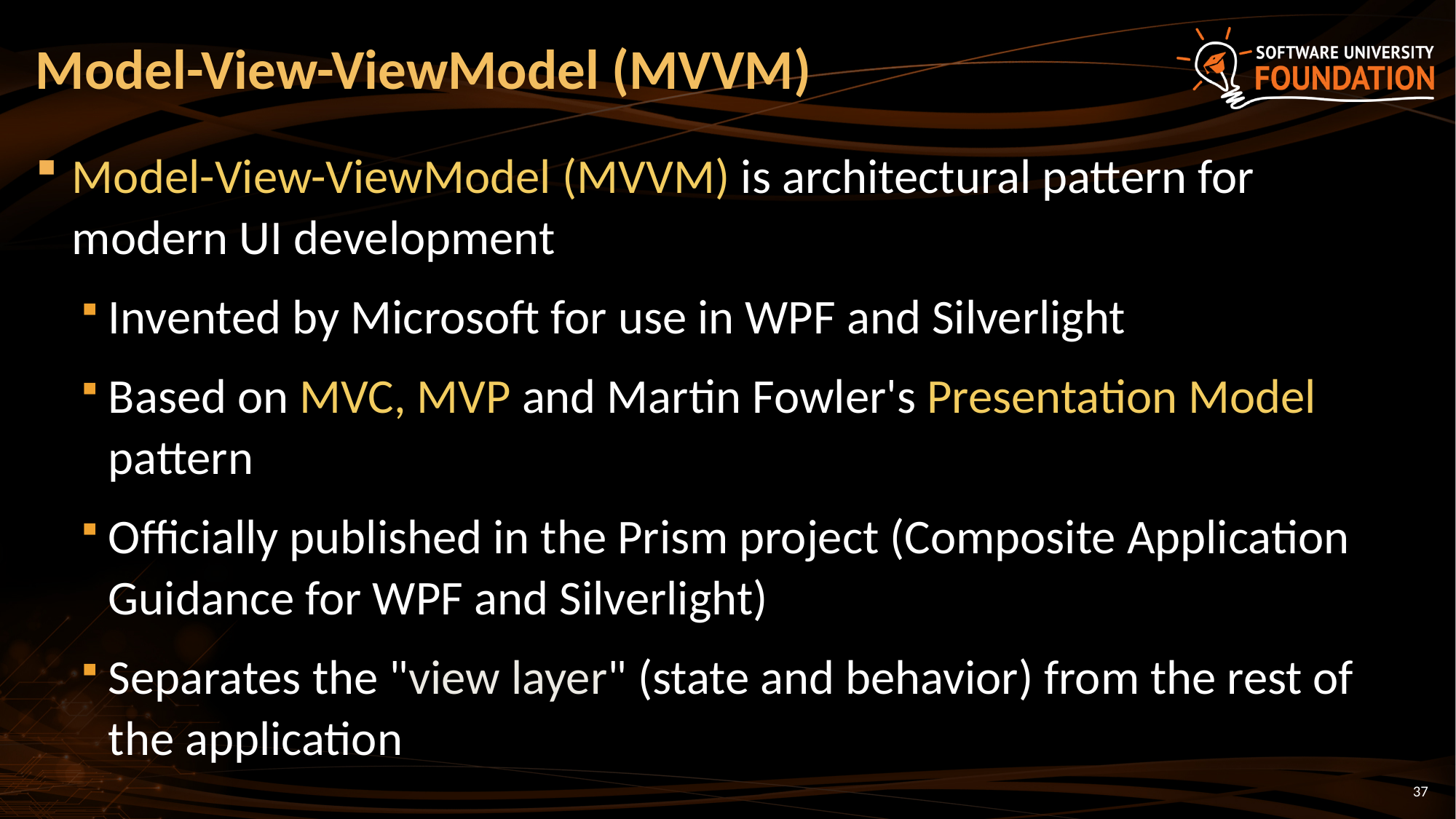

# Model-View-ViewModel (MVVM)
Model-View-ViewModel (MVVM) is architectural pattern for modern UI development
Invented by Microsoft for use in WPF and Silverlight
Based on MVC, MVP and Martin Fowler's Presentation Model pattern
Officially published in the Prism project (Composite Application Guidance for WPF and Silverlight)
Separates the "view layer" (state and behavior) from the rest of the application
37